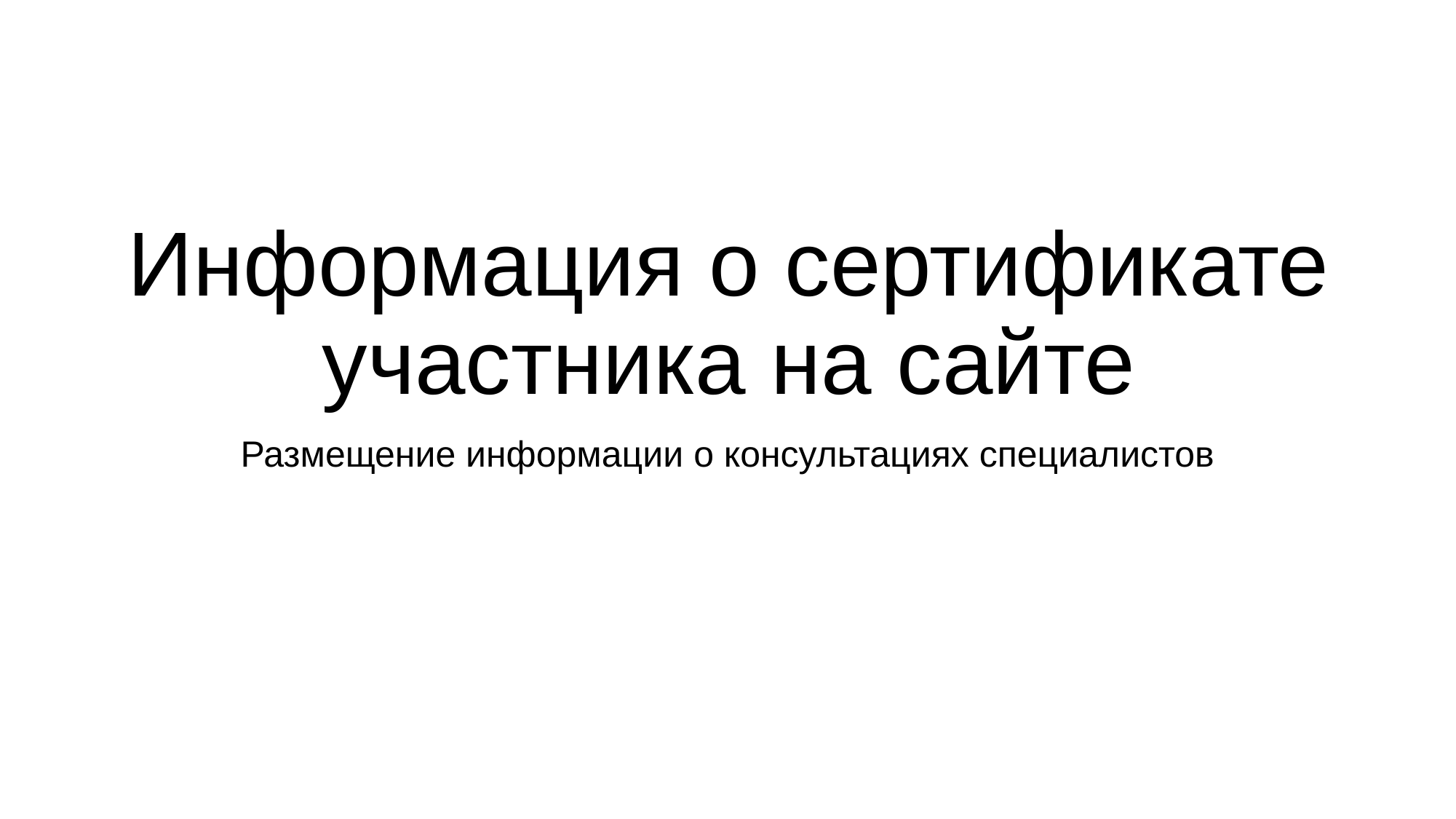

# Информация о сертификате участника на сайте
Размещение информации о консультациях специалистов